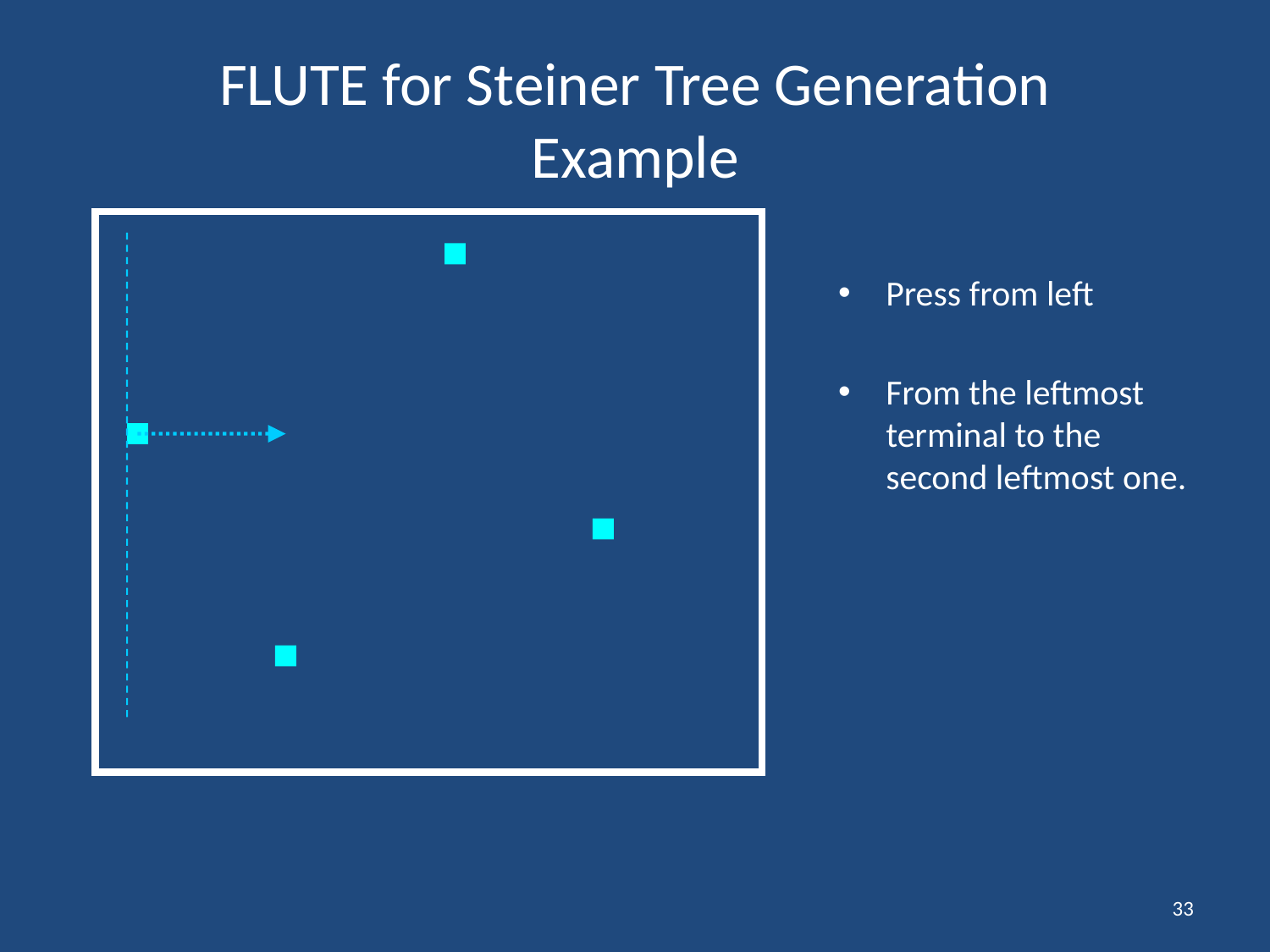

# FLUTE for Steiner Tree Generation Example

Press from left

From the leftmost terminal to the second leftmost one.

33